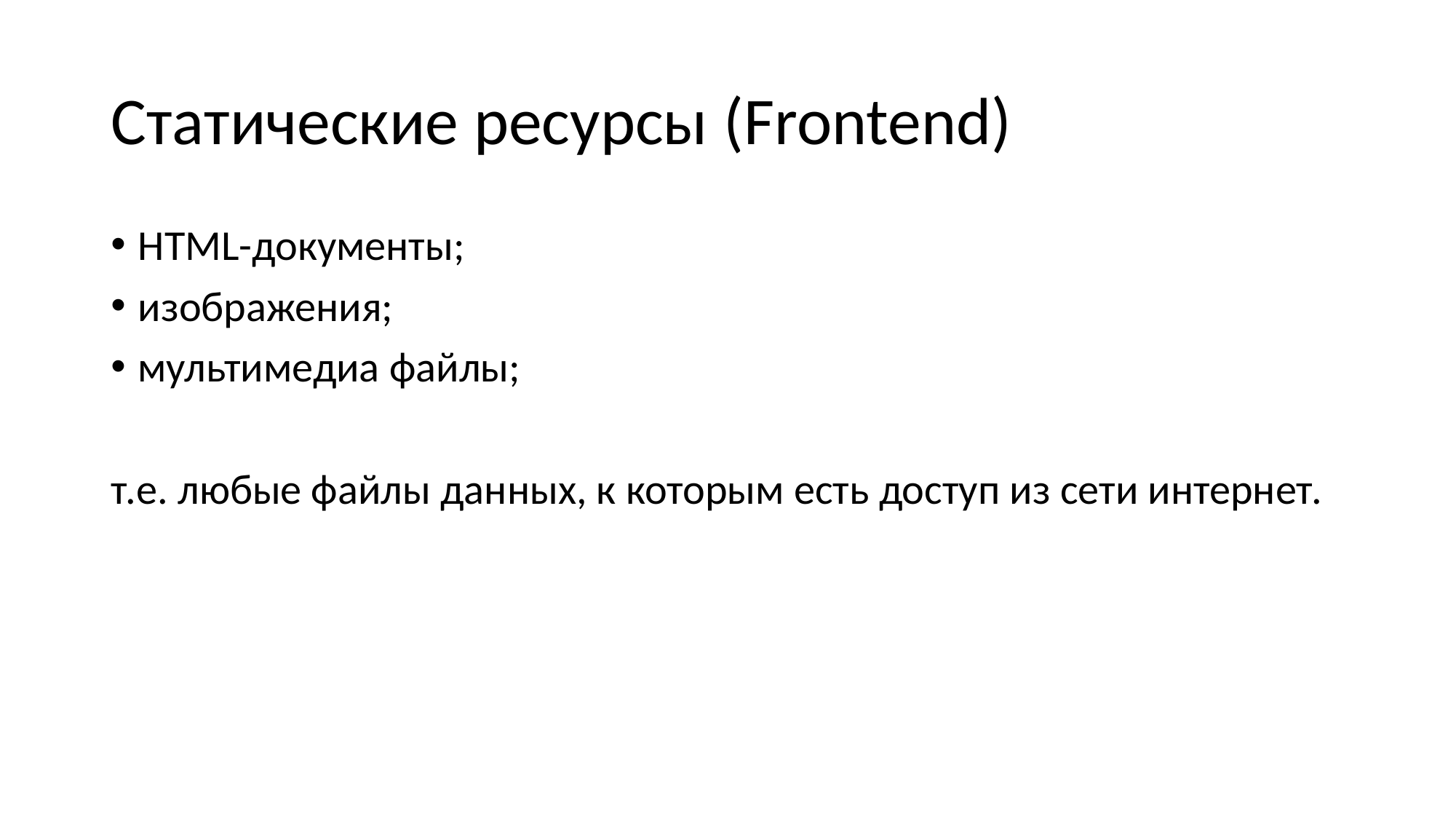

# Cтатические ресурсы (Frontend)
HTML-документы;
изображения;
мультимедиа файлы;

т.е. любые файлы данных, к которым есть доступ из сети интернет.